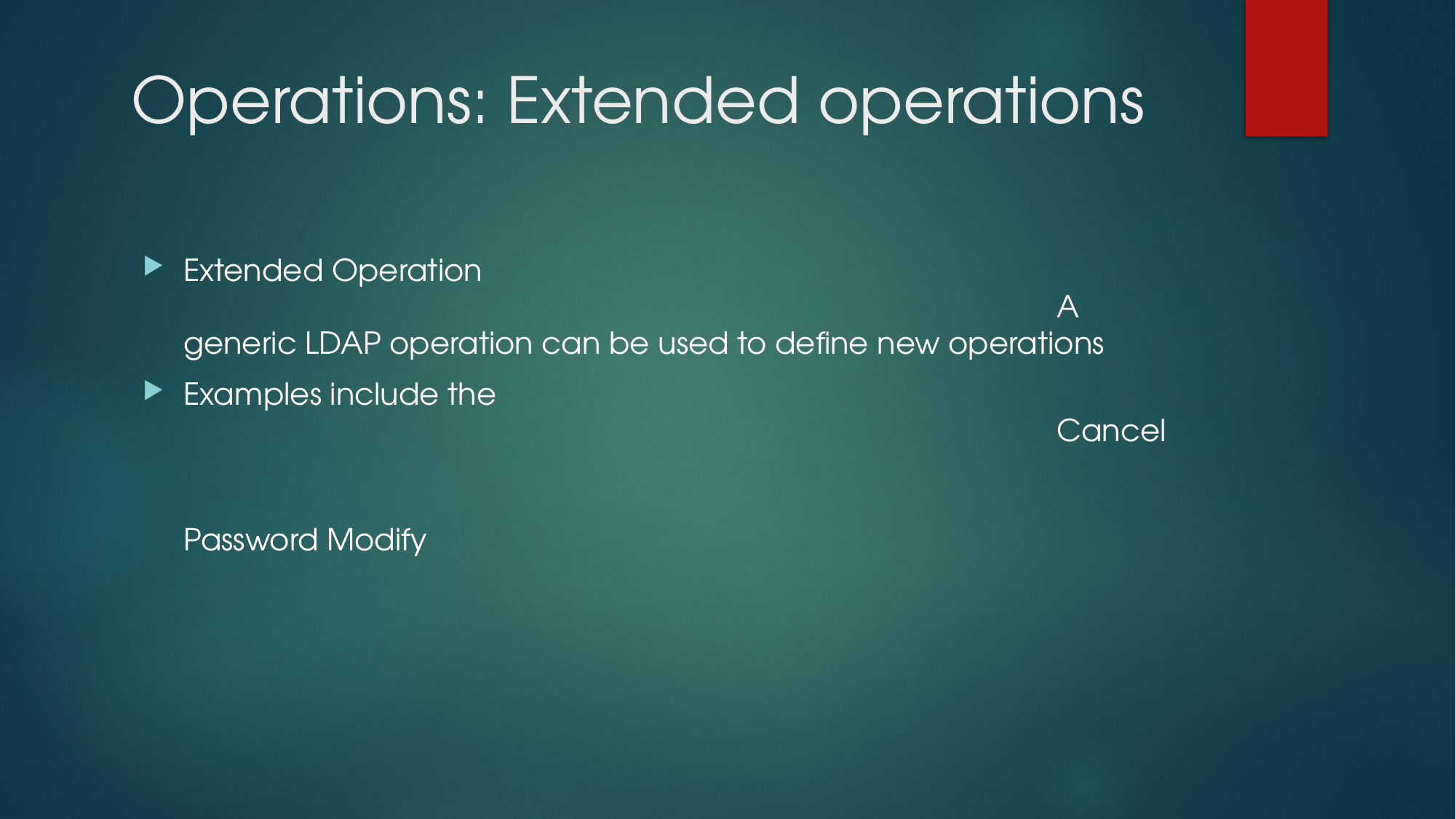

# Operations: Extended operations
Extended Operation															A generic LDAP operation can be used to define new operations
Examples include the															Cancel																	Password Modify